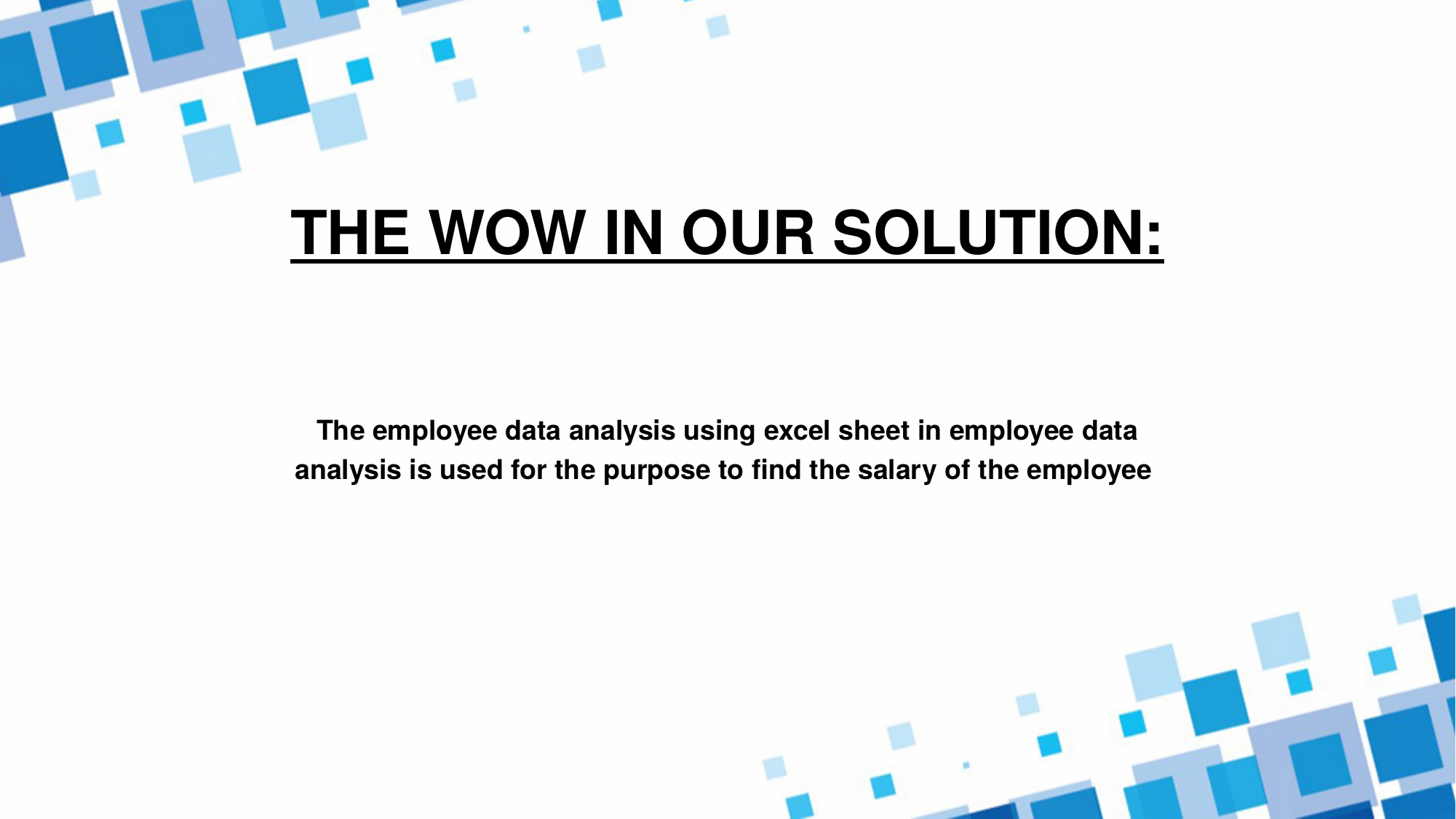

THE WOW IN OUR SOLUTION:

# The employee data analysis using excel sheet in employee data analysis is used for the purpose to find the salary of the employee